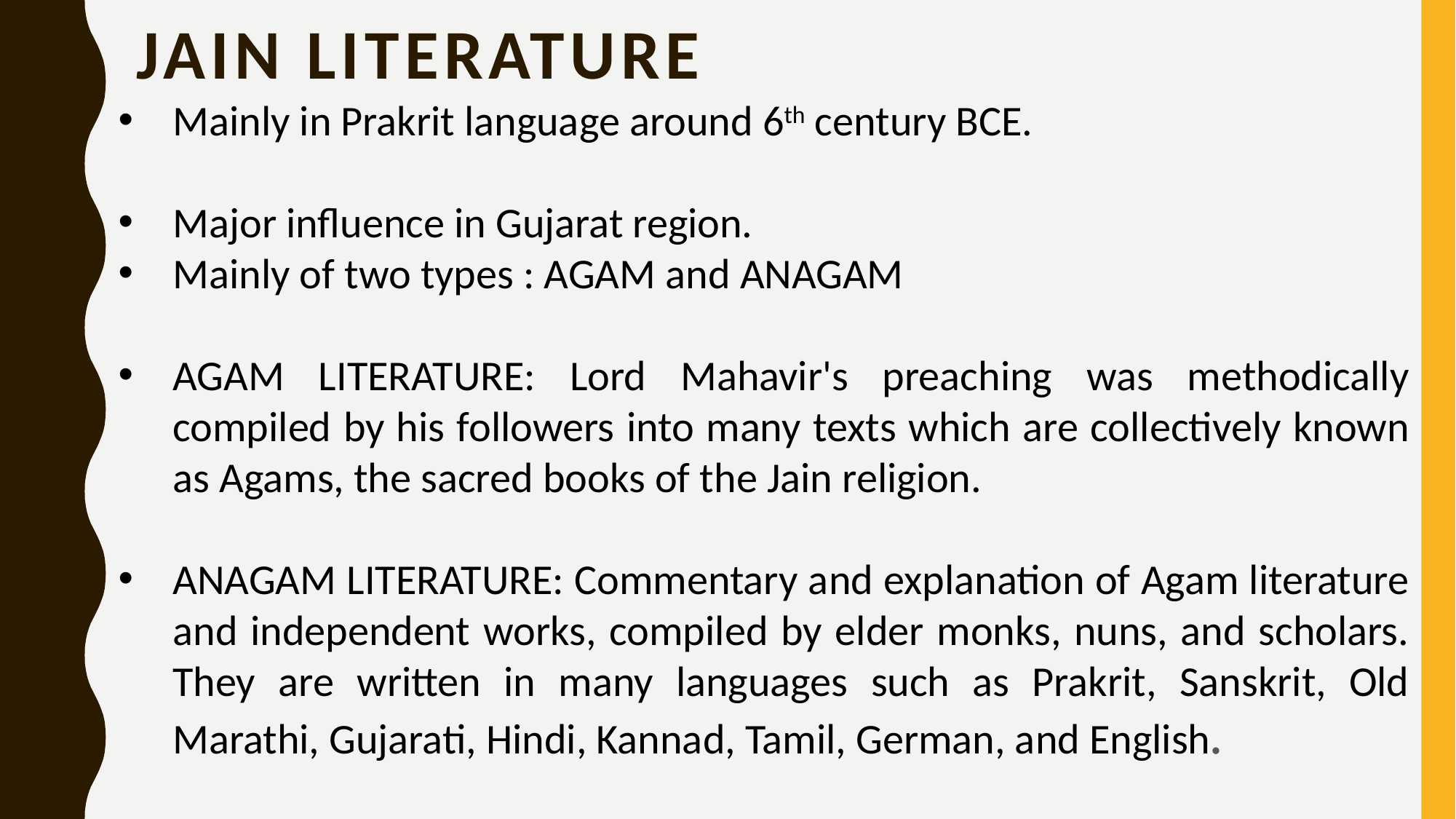

# JAIN LITERATURE
Mainly in Prakrit language around 6th century BCE.

Major influence in Gujarat region.
Mainly of two types : AGAM and ANAGAM

AGAM LITERATURE: Lord Mahavir's preaching was methodically compiled by his followers into many texts which are collectively known as Agams, the sacred books of the Jain religion.

ANAGAM LITERATURE: Commentary and explanation of Agam literature and independent works, compiled by elder monks, nuns, and scholars. They are written in many languages such as Prakrit, Sanskrit, Old Marathi, Gujarati, Hindi, Kannad, Tamil, German, and English.